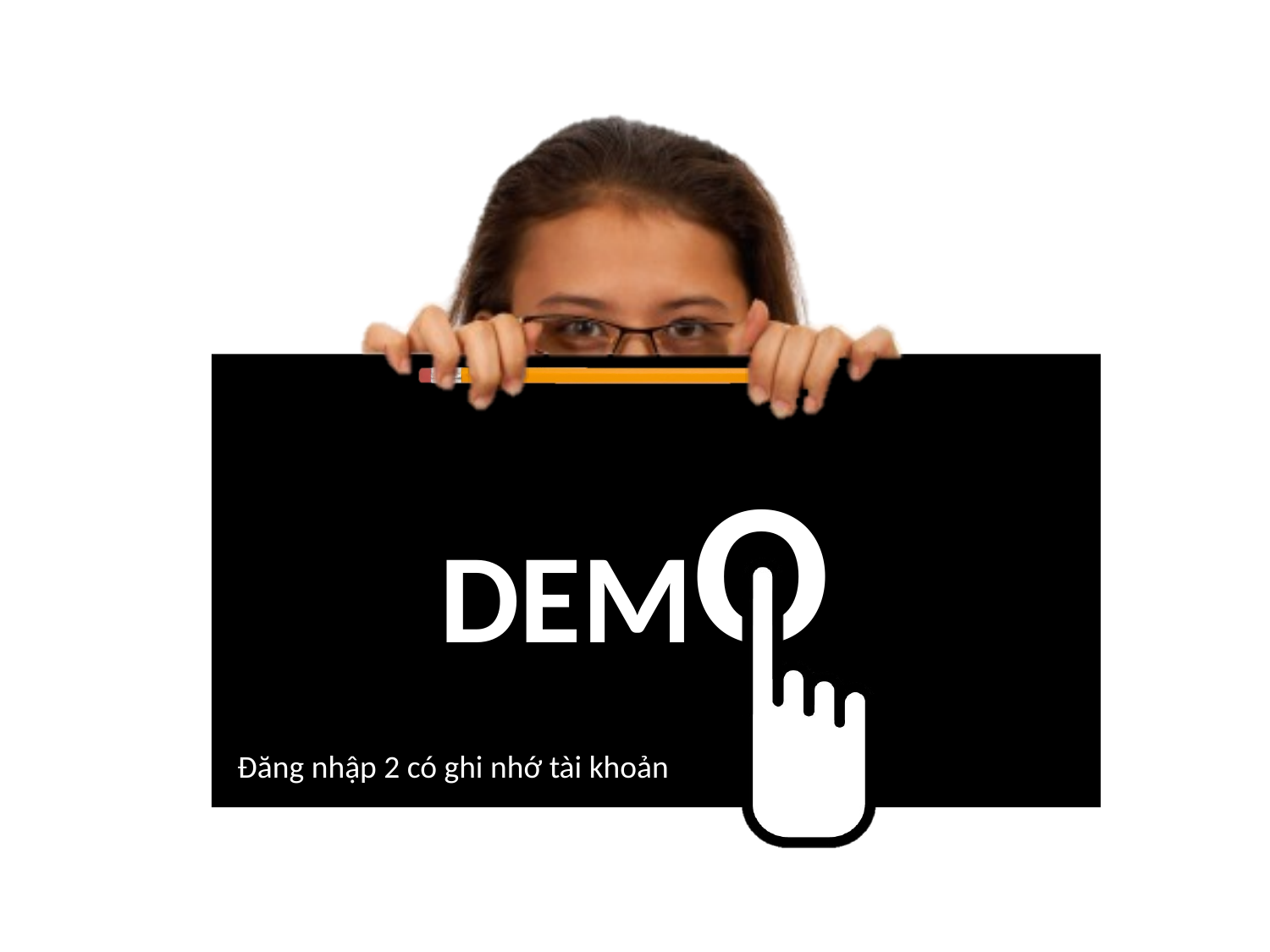

Đăng nhập 2 có ghi nhớ tài khoản